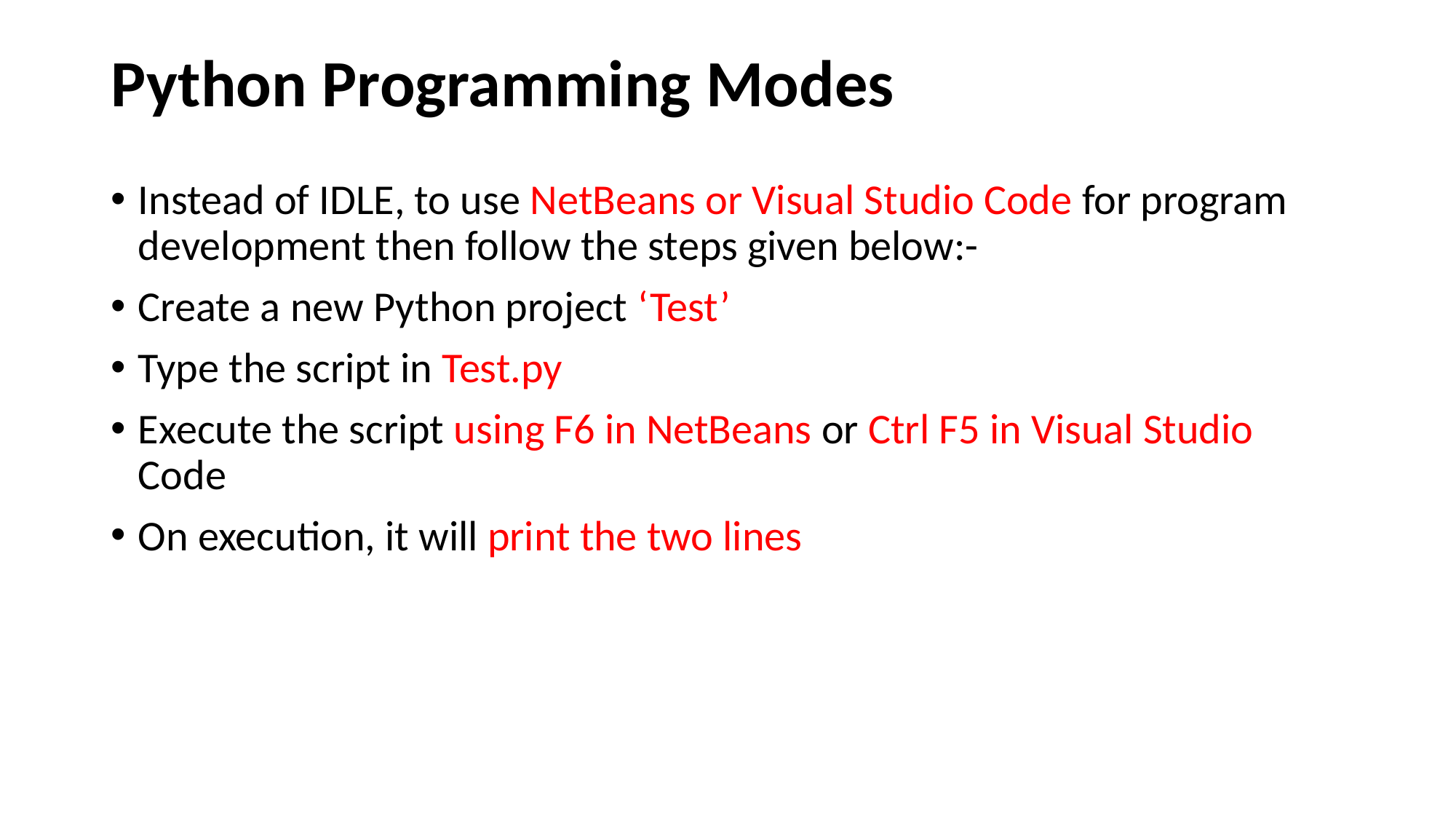

# Python Programming Modes
Instead of IDLE, to use NetBeans or Visual Studio Code for program development then follow the steps given below:-
Create a new Python project ‘Test’
Type the script in Test.py
Execute the script using F6 in NetBeans or Ctrl F5 in Visual Studio Code
On execution, it will print the two lines